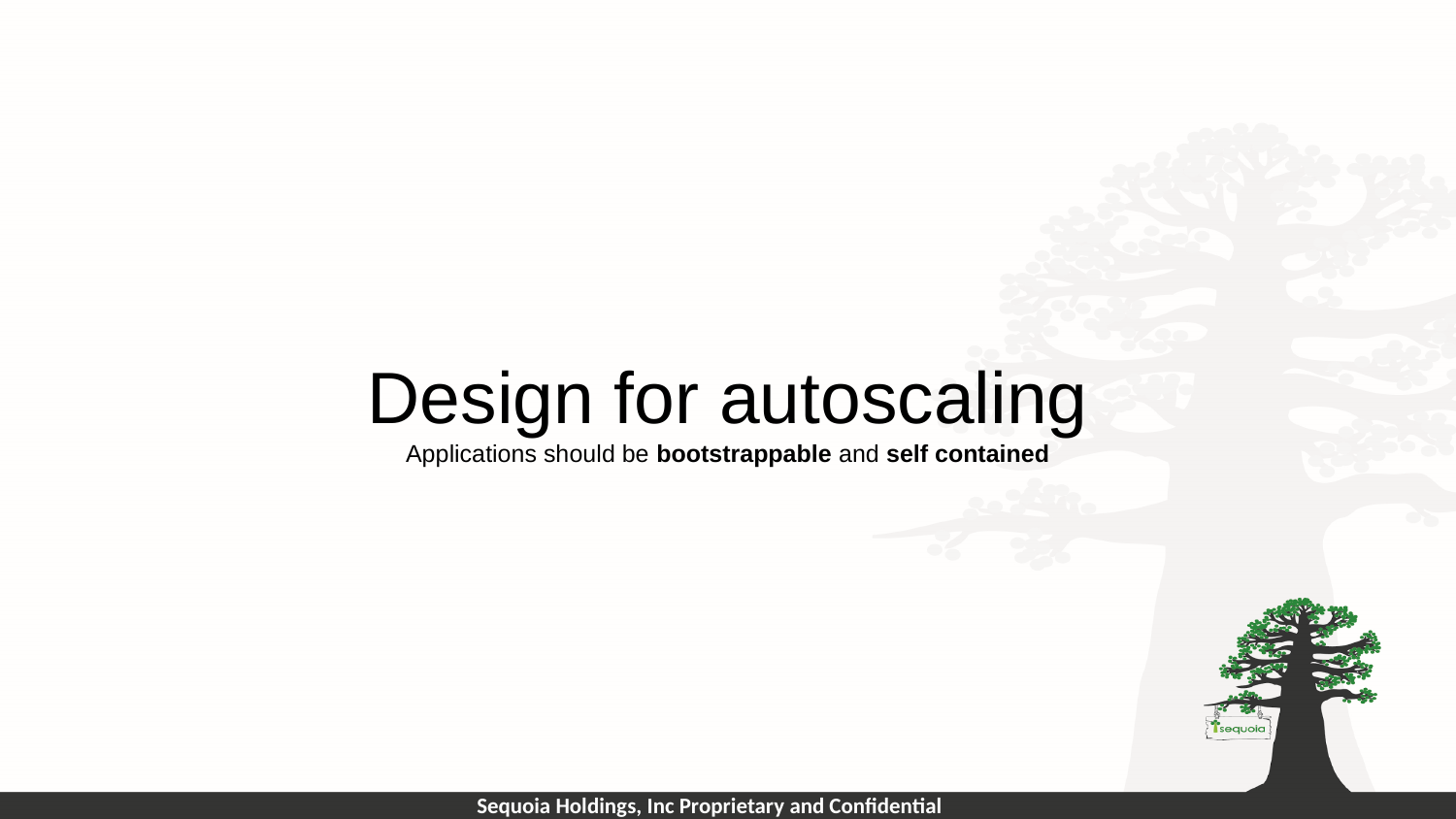

# Design for autoscaling
Applications should be bootstrappable and self contained
Sequoia Holdings, Inc Proprietary and Confidential